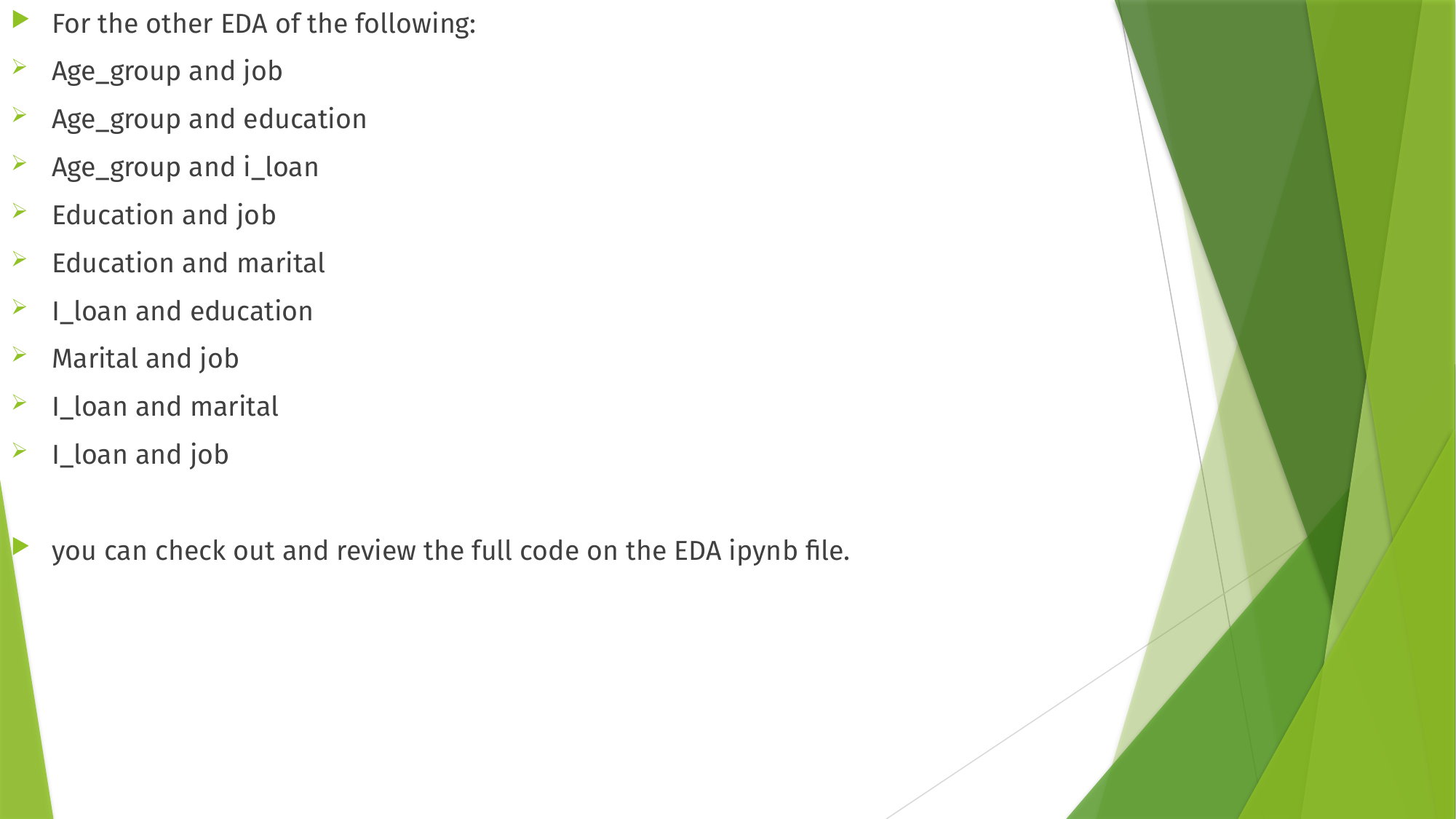

For the other EDA of the following:
Age_group and job
Age_group and education
Age_group and i_loan
Education and job
Education and marital
I_loan and education
Marital and job
I_loan and marital
I_loan and job

you can check out and review the full code on the EDA ipynb file.